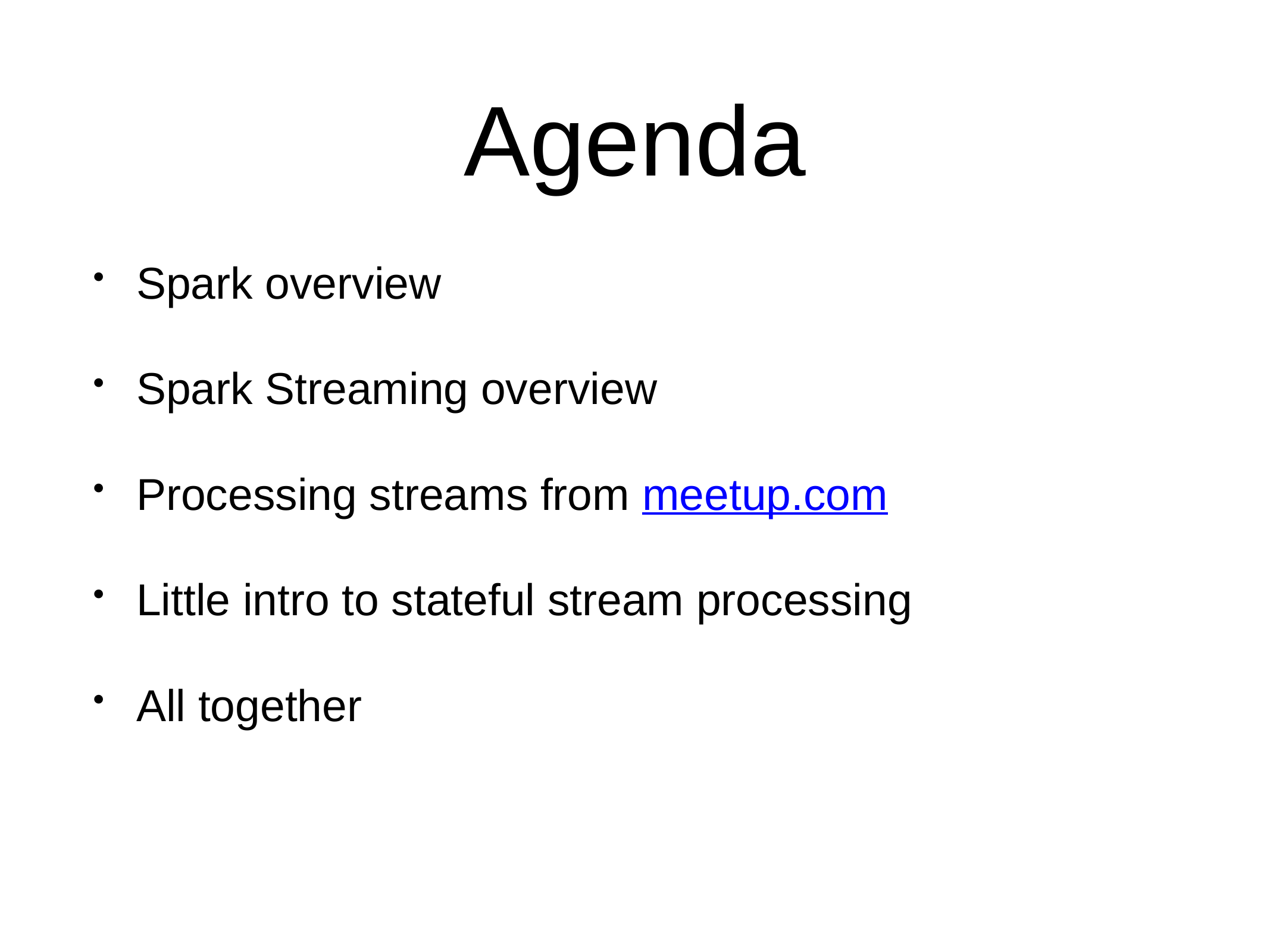

# Agenda
Spark overview
Spark Streaming overview
Processing streams from meetup.com
Little intro to stateful stream processing
All together